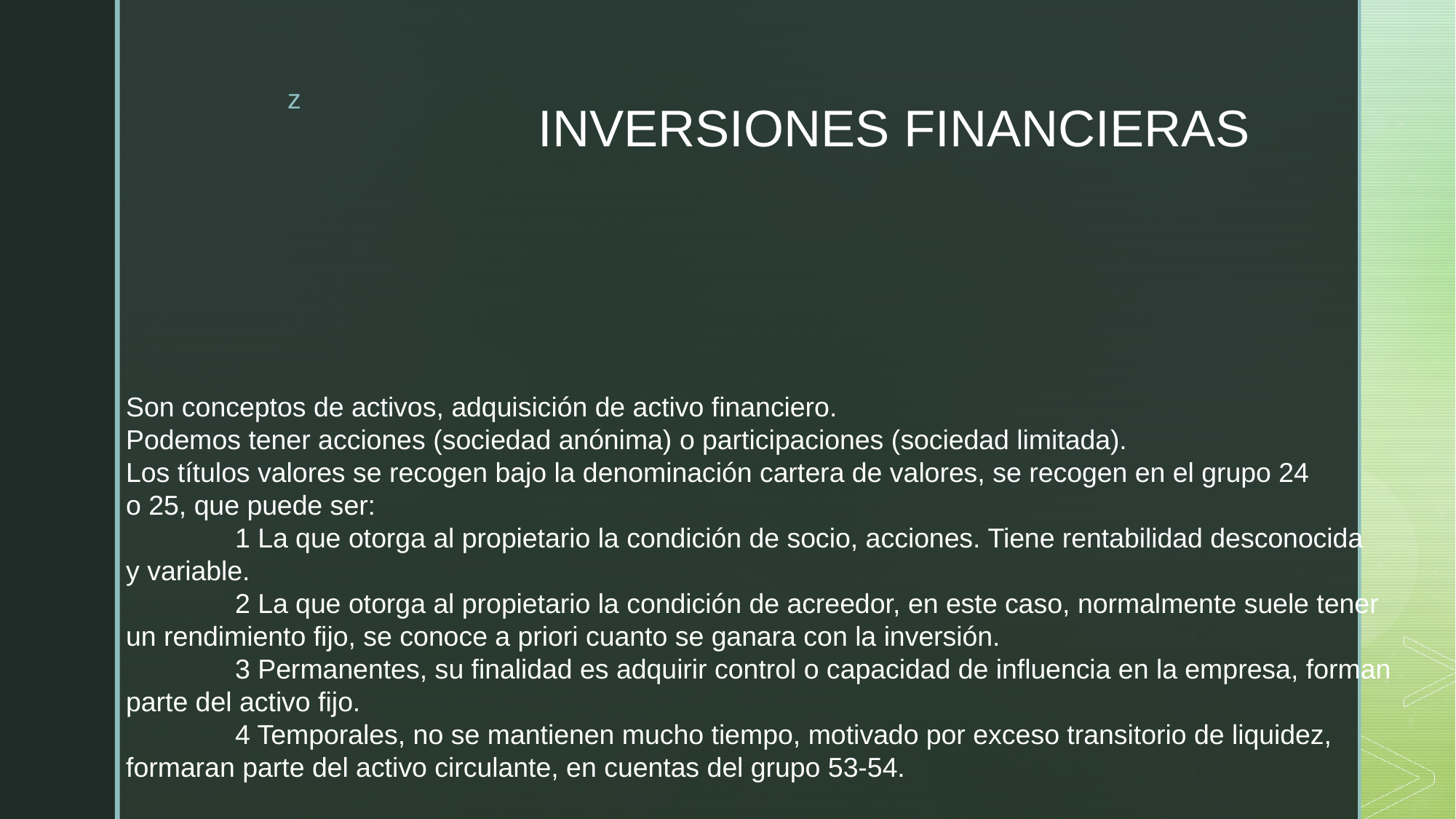

# INVERSIONES FINANCIERAS
Son conceptos de activos, adquisición de activo financiero.
Podemos tener acciones (sociedad anónima) o participaciones (sociedad limitada).
Los títulos valores se recogen bajo la denominación cartera de valores, se recogen en el grupo 24
o 25, que puede ser:
	1 La que otorga al propietario la condición de socio, acciones. Tiene rentabilidad desconocida
y variable.
	2 La que otorga al propietario la condición de acreedor, en este caso, normalmente suele tener
un rendimiento fijo, se conoce a priori cuanto se ganara con la inversión.
	3 Permanentes, su finalidad es adquirir control o capacidad de influencia en la empresa, forman
parte del activo fijo.
	4 Temporales, no se mantienen mucho tiempo, motivado por exceso transitorio de liquidez,
formaran parte del activo circulante, en cuentas del grupo 53-54.